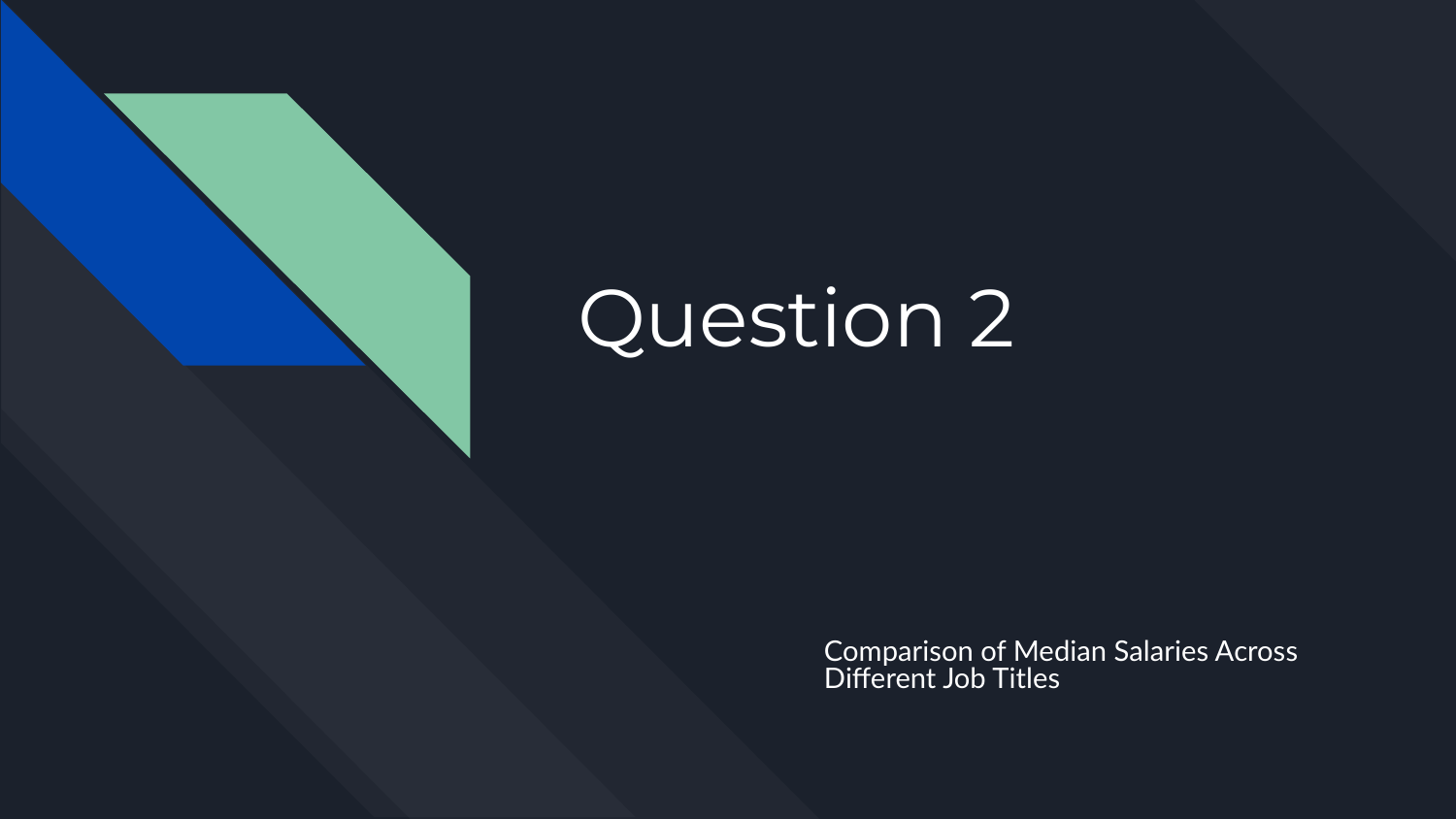

# Question 2
Comparison of Median Salaries Across Different Job Titles